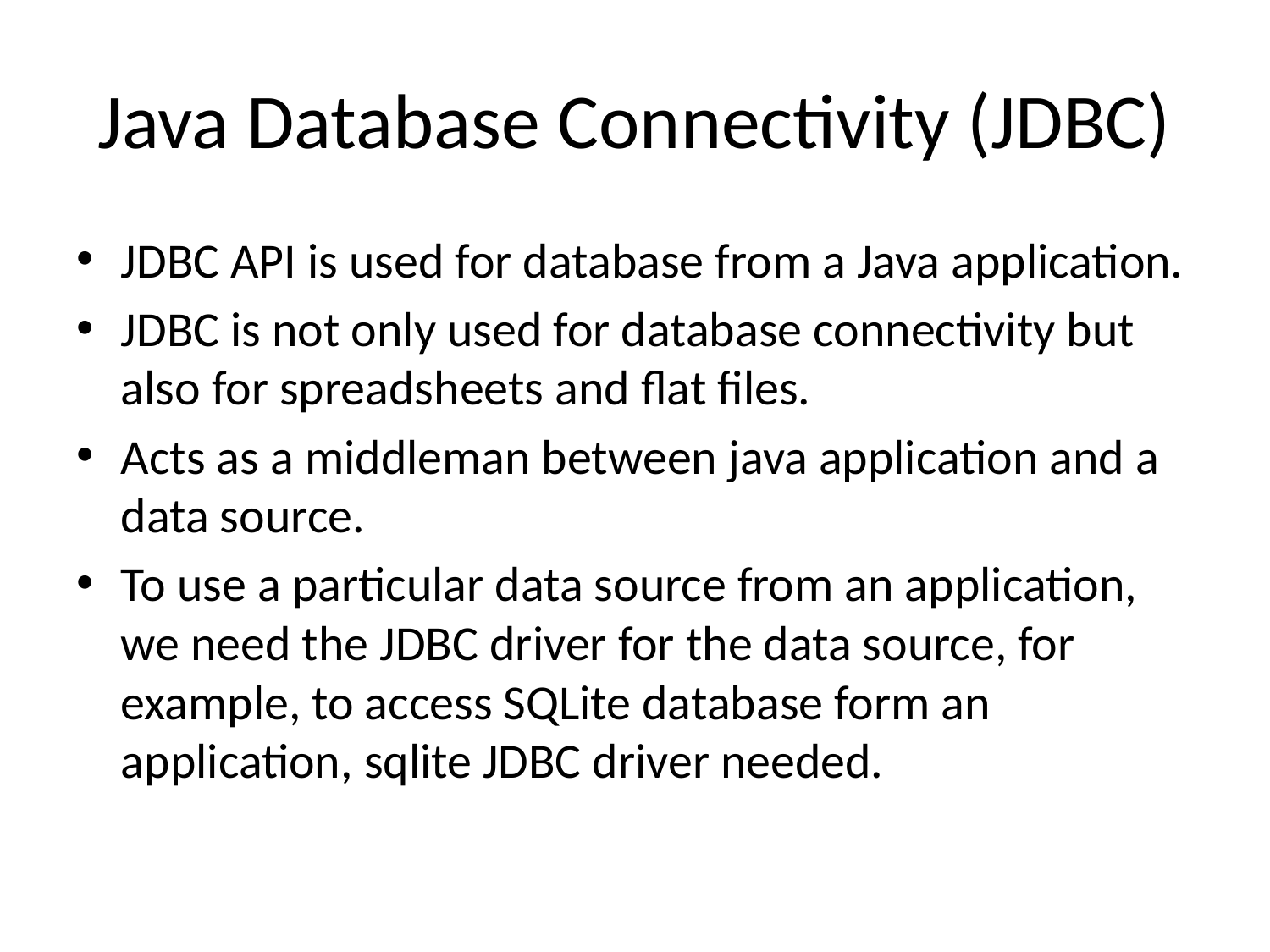

# Java Database Connectivity (JDBC)
JDBC API is used for database from a Java application.
JDBC is not only used for database connectivity but also for spreadsheets and flat files.
Acts as a middleman between java application and a data source.
To use a particular data source from an application, we need the JDBC driver for the data source, for example, to access SQLite database form an application, sqlite JDBC driver needed.